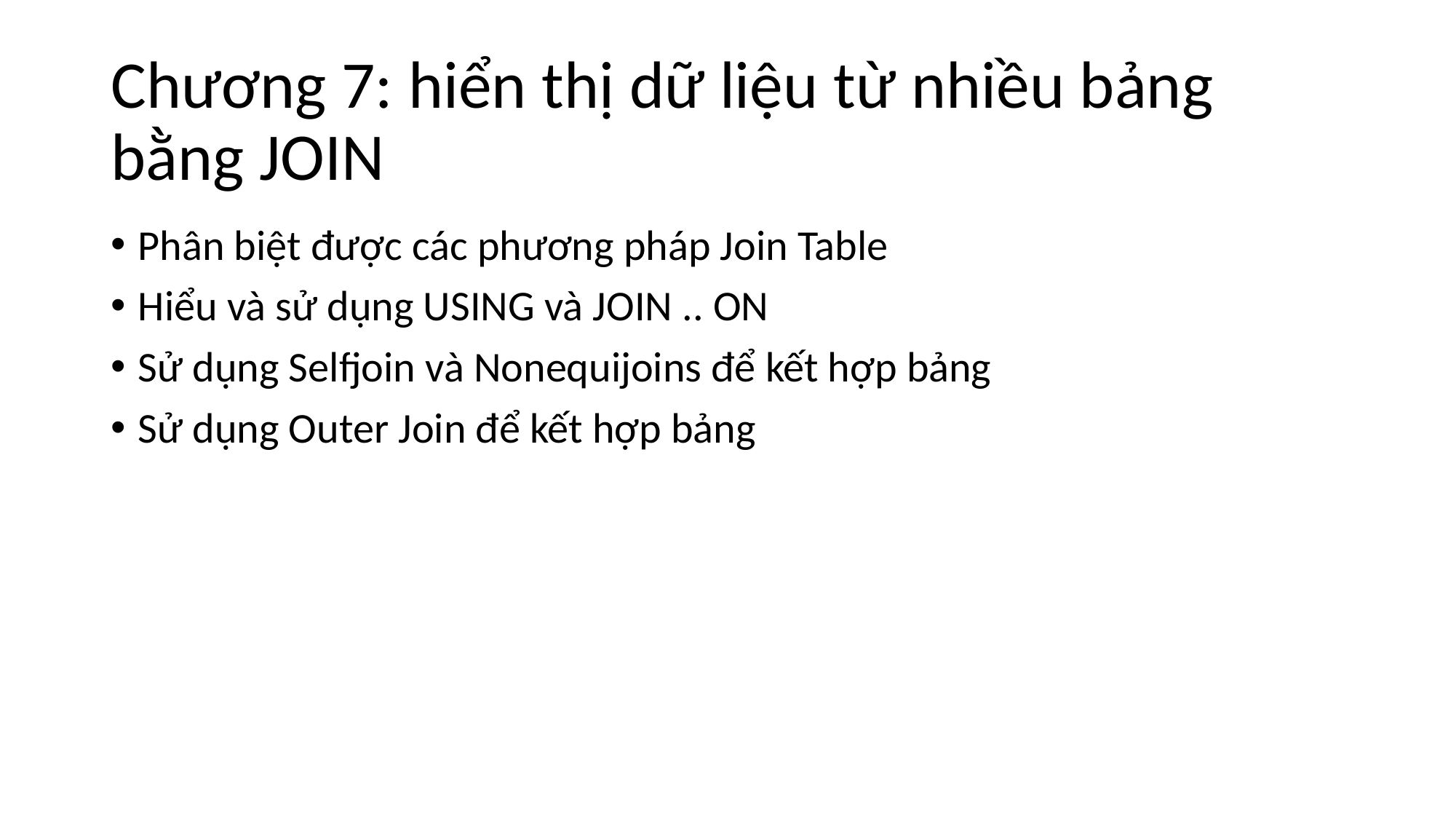

# Chương 7: hiển thị dữ liệu từ nhiều bảng bằng JOIN
Phân biệt được các phương pháp Join Table
Hiểu và sử dụng USING và JOIN .. ON
Sử dụng Selfjoin và Nonequijoins để kết hợp bảng
Sử dụng Outer Join để kết hợp bảng